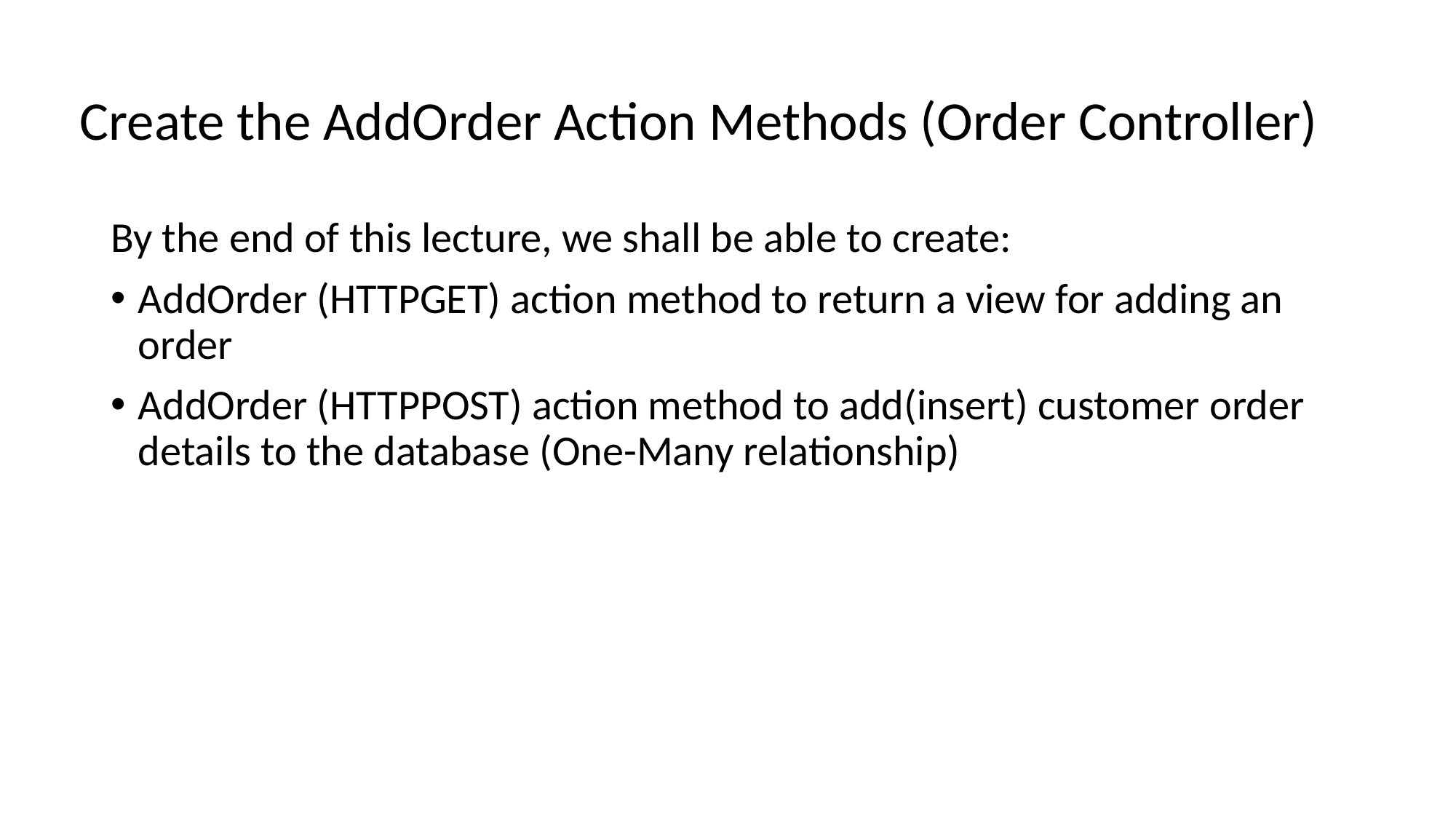

# Create the AddOrder Action Methods (Order Controller)
By the end of this lecture, we shall be able to create:
AddOrder (HTTPGET) action method to return a view for adding an order
AddOrder (HTTPPOST) action method to add(insert) customer order details to the database (One-Many relationship)